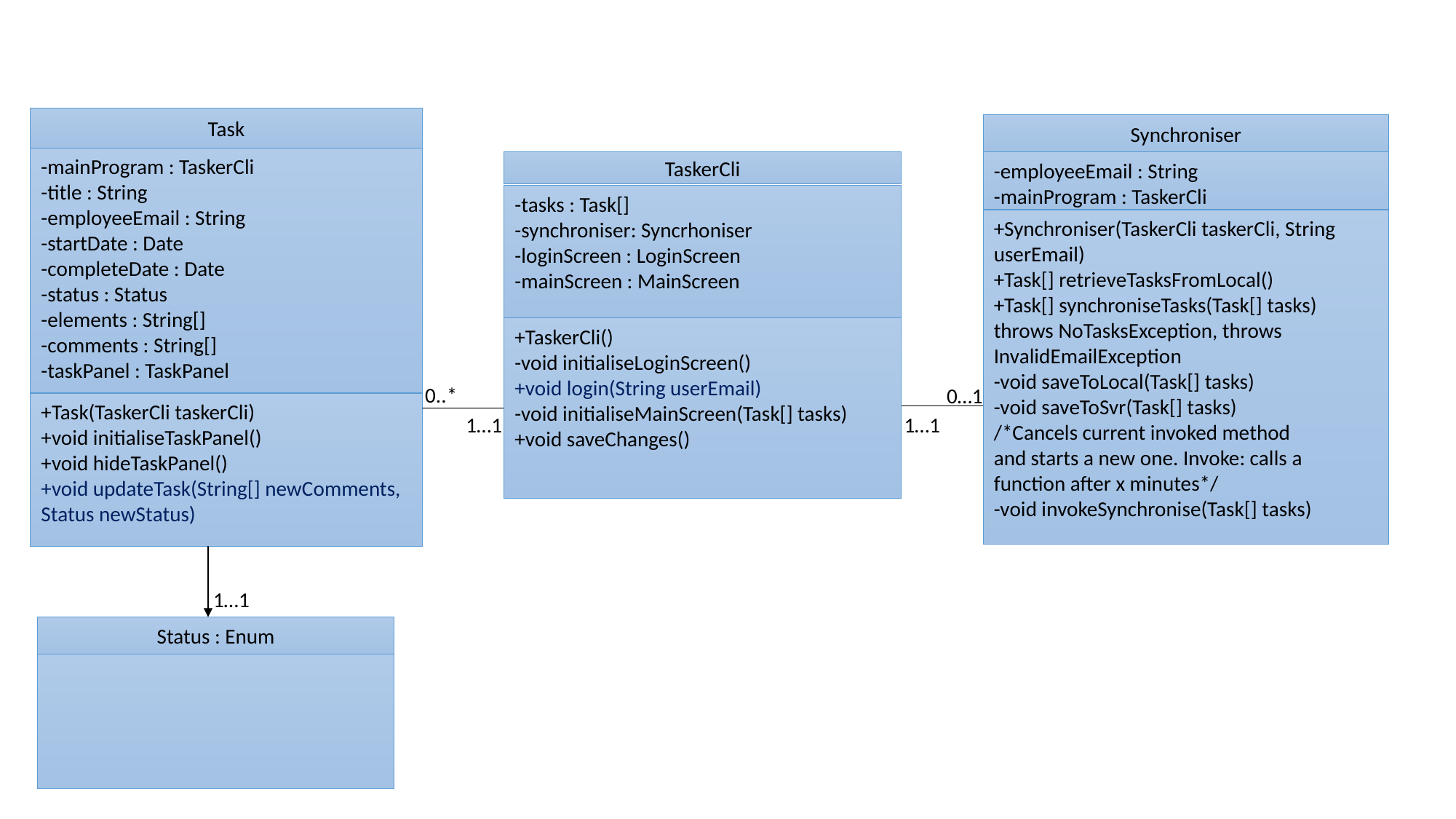

Task
-mainProgram : TaskerCli
-title : String
-employeeEmail : String
-startDate : Date
-completeDate : Date
-status : Status
-elements : String[]
-comments : String[]
-taskPanel : TaskPanel

+Task(TaskerCli taskerCli)
+void initialiseTaskPanel()
+void hideTaskPanel()
+void updateTask(String[] newComments, Status newStatus)

Synchroniser
-employeeEmail : String
-mainProgram : TaskerCli

+Synchroniser(TaskerCli taskerCli, String userEmail)
+Task[] retrieveTasksFromLocal()
+Task[] synchroniseTasks(Task[] tasks) throws NoTasksException, throws InvalidEmailException
-void saveToLocal(Task[] tasks)
-void saveToSvr(Task[] tasks)
/*Cancels current invoked method
and starts a new one. Invoke: calls a function after x minutes*/
-void invokeSynchronise(Task[] tasks)

TaskerCli
-tasks : Task[]
-synchroniser: Syncrhoniser
-loginScreen : LoginScreen
-mainScreen : MainScreen

+TaskerCli()
-void initialiseLoginScreen()
+void login(String userEmail)
-void initialiseMainScreen(Task[] tasks)
+void saveChanges()
0..*
0…1
1…1
1…1
1…1
Status : Enum